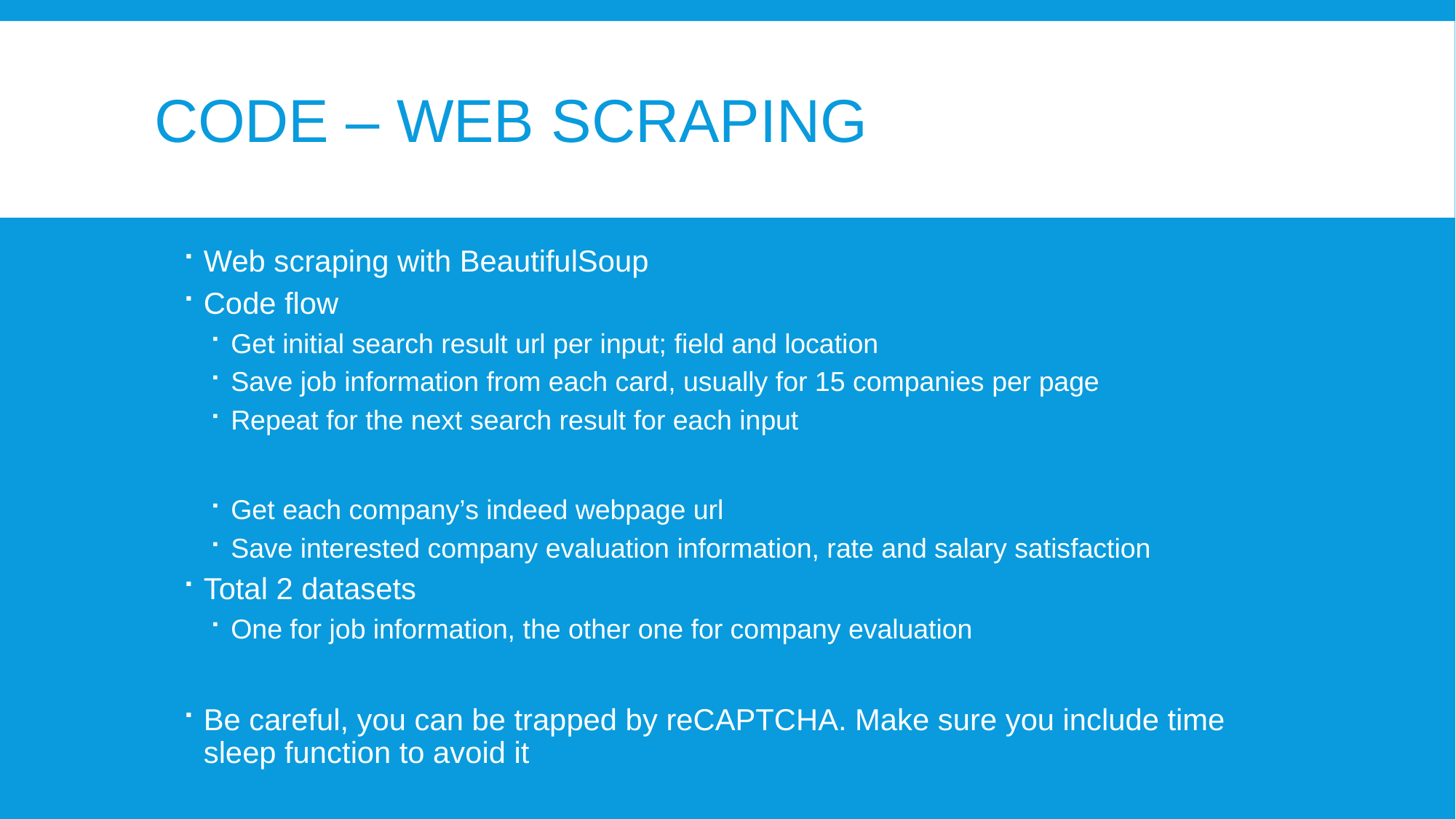

# Code – Web Scraping
Web scraping with BeautifulSoup
Code flow
Get initial search result url per input; field and location
Save job information from each card, usually for 15 companies per page
Repeat for the next search result for each input

Get each company’s indeed webpage url
Save interested company evaluation information, rate and salary satisfaction
Total 2 datasets
One for job information, the other one for company evaluation

Be careful, you can be trapped by reCAPTCHA. Make sure you include time sleep function to avoid it